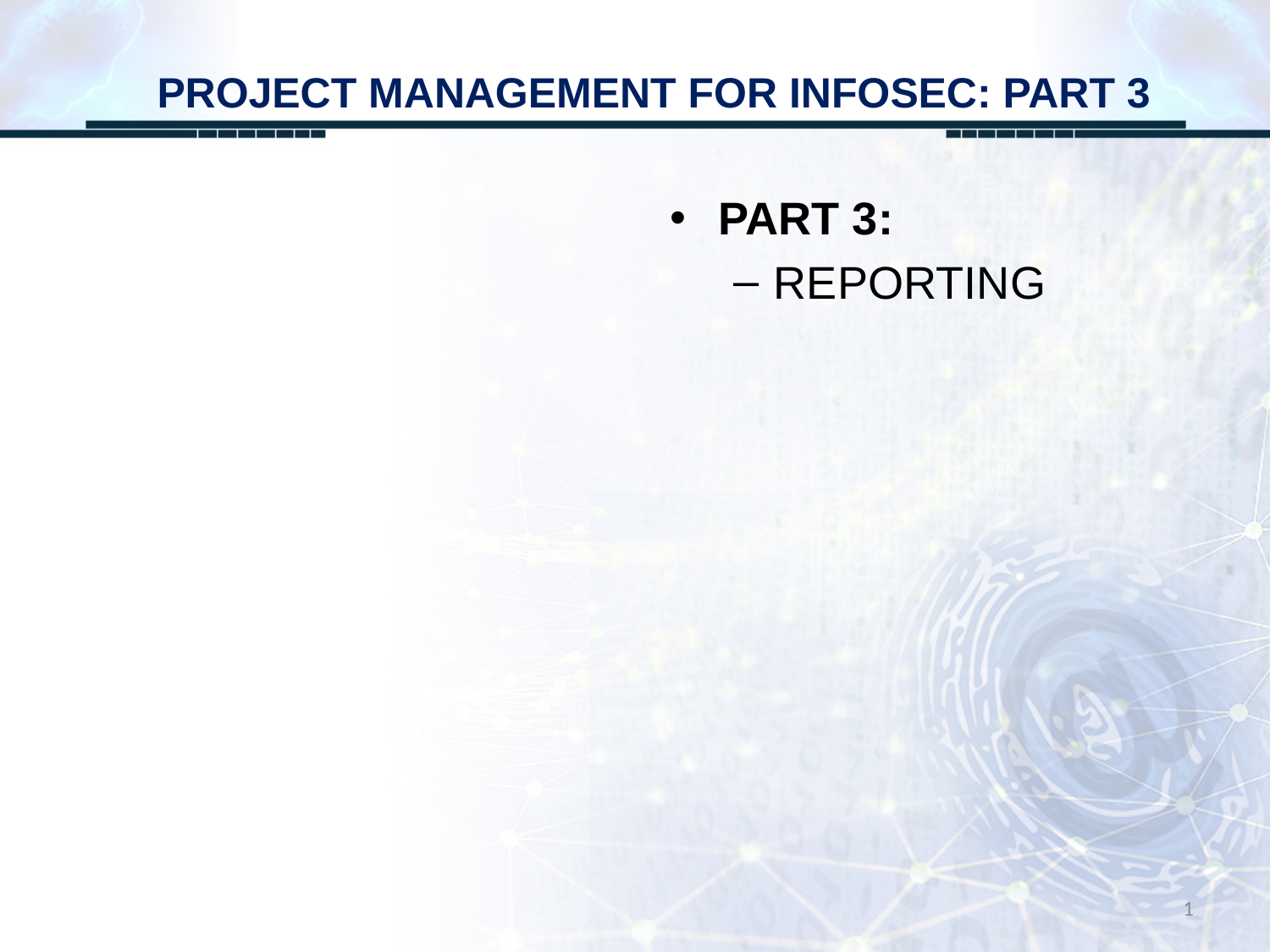

# PROJECT MANAGEMENT FOR INFOSEC: PART 3
PART 3:
REPORTING
1